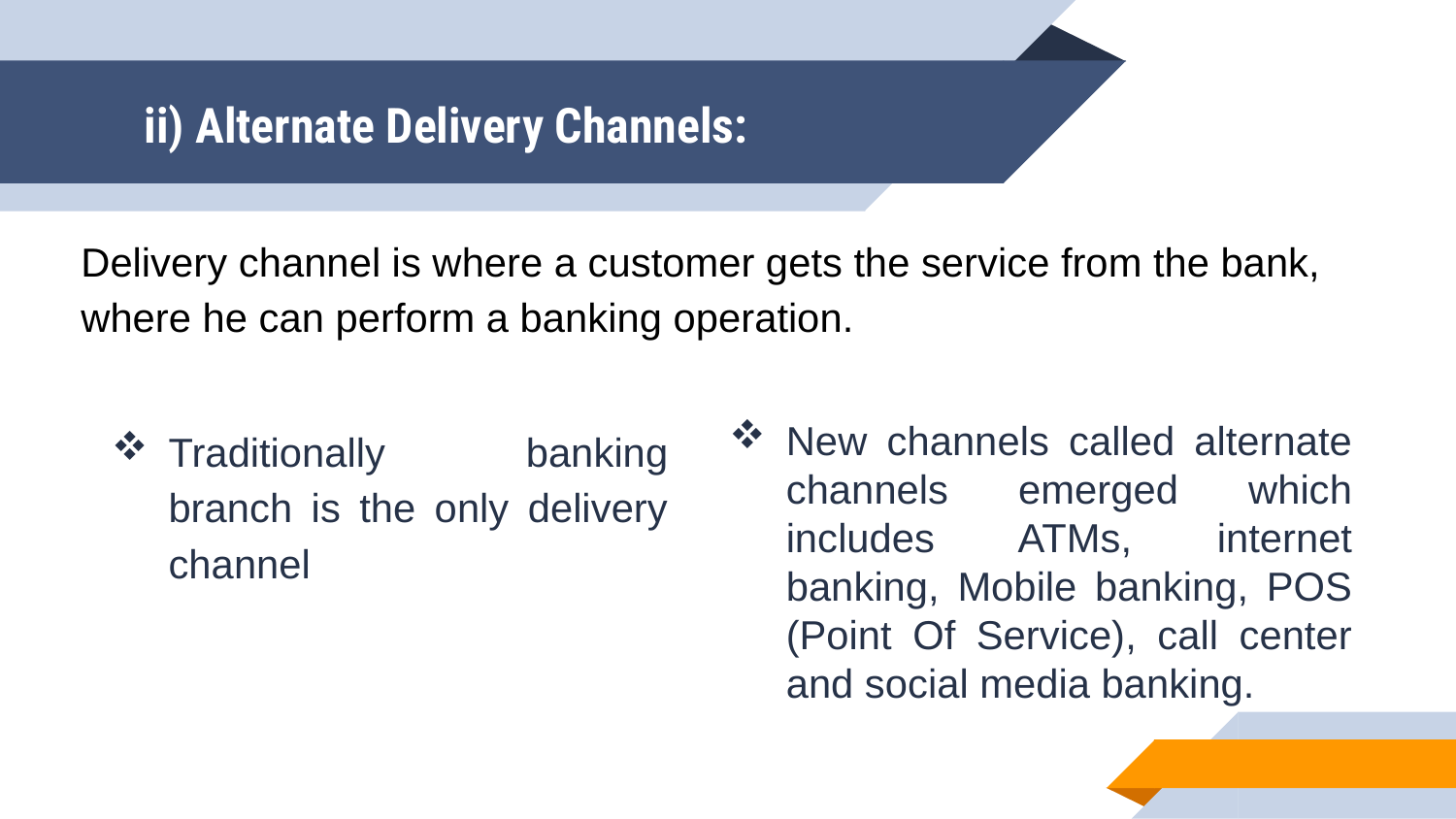

# ii) Alternate Delivery Channels:
Delivery channel is where a customer gets the service from the bank, where he can perform a banking operation.

Traditionally  banking branch is the only delivery channel

New channels called alternate channels emerged which includes ATMs, internet banking, Mobile banking, POS (Point Of Service), call center and social media banking.